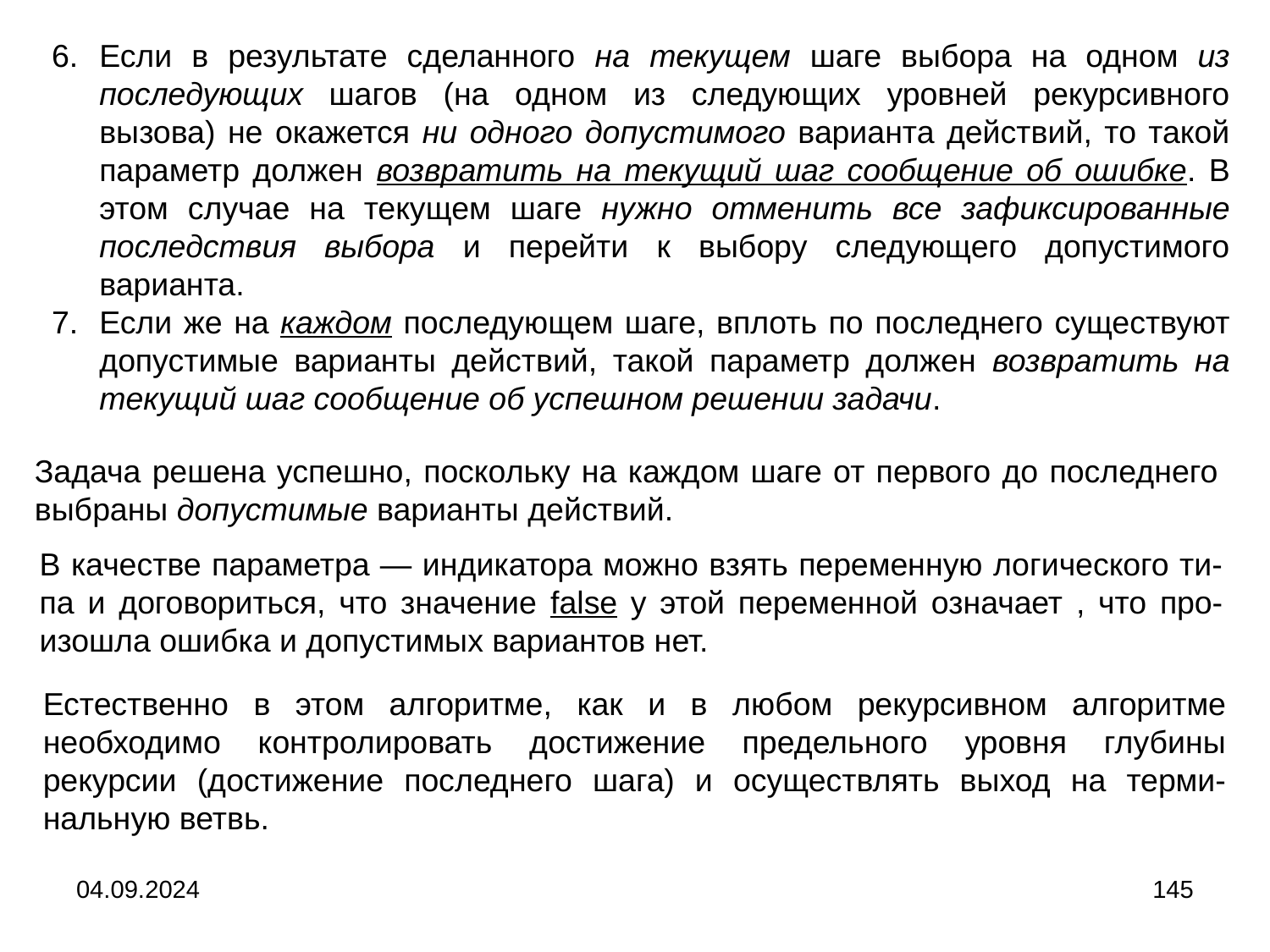

Если в результате сделанного на текущем шаге выбора на одном из последующих шагов (на одном из следующих уровней рекурсивного вызова) не окажется ни одного допустимого варианта действий, то такой параметр должен возвратить на текущий шаг сообщение об ошибке. В этом случае на текущем шаге нужно отменить все зафиксированные последствия выбора и перейти к выбору следующего допустимого варианта.
Если же на каждом последующем шаге, вплоть по последнего существуют допустимые варианты действий, такой параметр должен возвратить на текущий шаг сообщение об успешном решении задачи.
Задача решена успешно, поскольку на каждом шаге от первого до последнего выбраны допустимые варианты действий.
В качестве параметра ― индикатора можно взять переменную логического ти-па и договориться, что значение false у этой переменной означает , что про-изошла ошибка и допустимых вариантов нет.
Естественно в этом алгоритме, как и в любом рекурсивном алгоритме необходимо контролировать достижение предельного уровня глубины рекурсии (достижение последнего шага) и осуществлять выход на терми-нальную ветвь.
04.09.2024
145